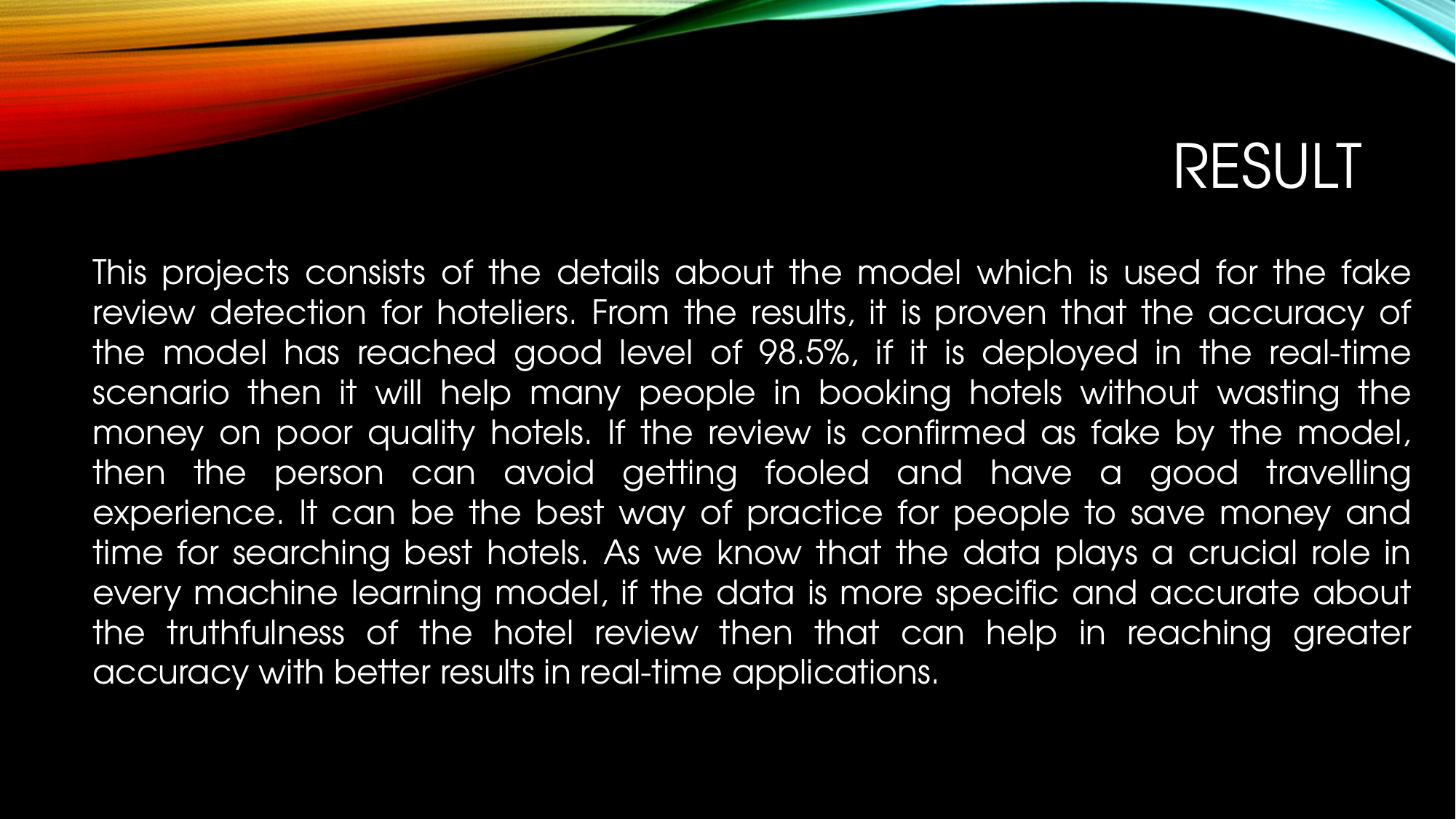

# Result
This projects consists of the details about the model which is used for the fake review detection for hoteliers. From the results, it is proven that the accuracy of the model has reached good level of 98.5%, if it is deployed in the real-time scenario then it will help many people in booking hotels without wasting the money on poor quality hotels. If the review is confirmed as fake by the model, then the person can avoid getting fooled and have a good travelling experience. It can be the best way of practice for people to save money and time for searching best hotels. As we know that the data plays a crucial role in every machine learning model, if the data is more specific and accurate about the truthfulness of the hotel review then that can help in reaching greater accuracy with better results in real-time applications.